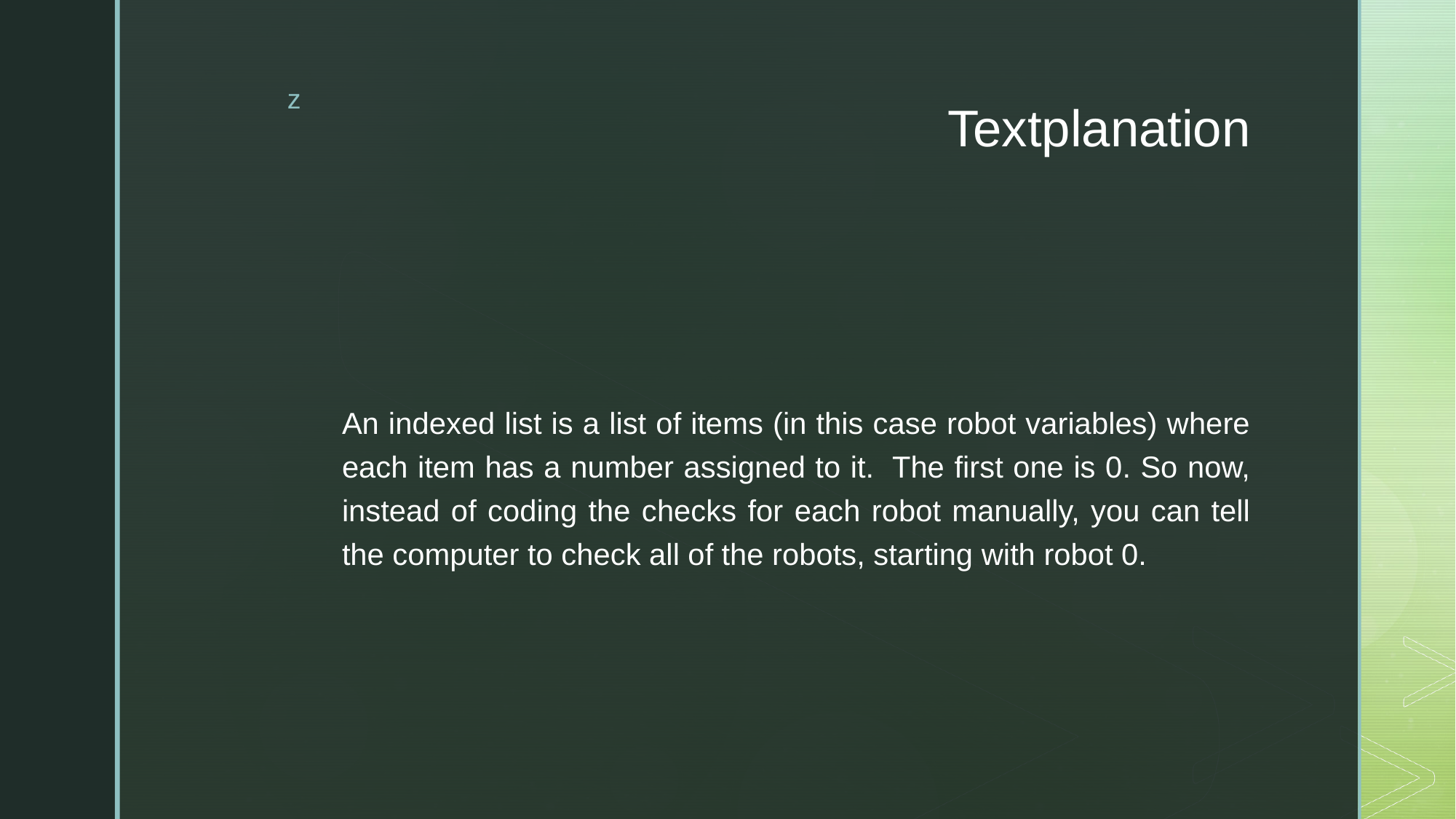

# Textplanation
An indexed list is a list of items (in this case robot variables) where each item has a number assigned to it.  The first one is 0. So now, instead of coding the checks for each robot manually, you can tell the computer to check all of the robots, starting with robot 0.